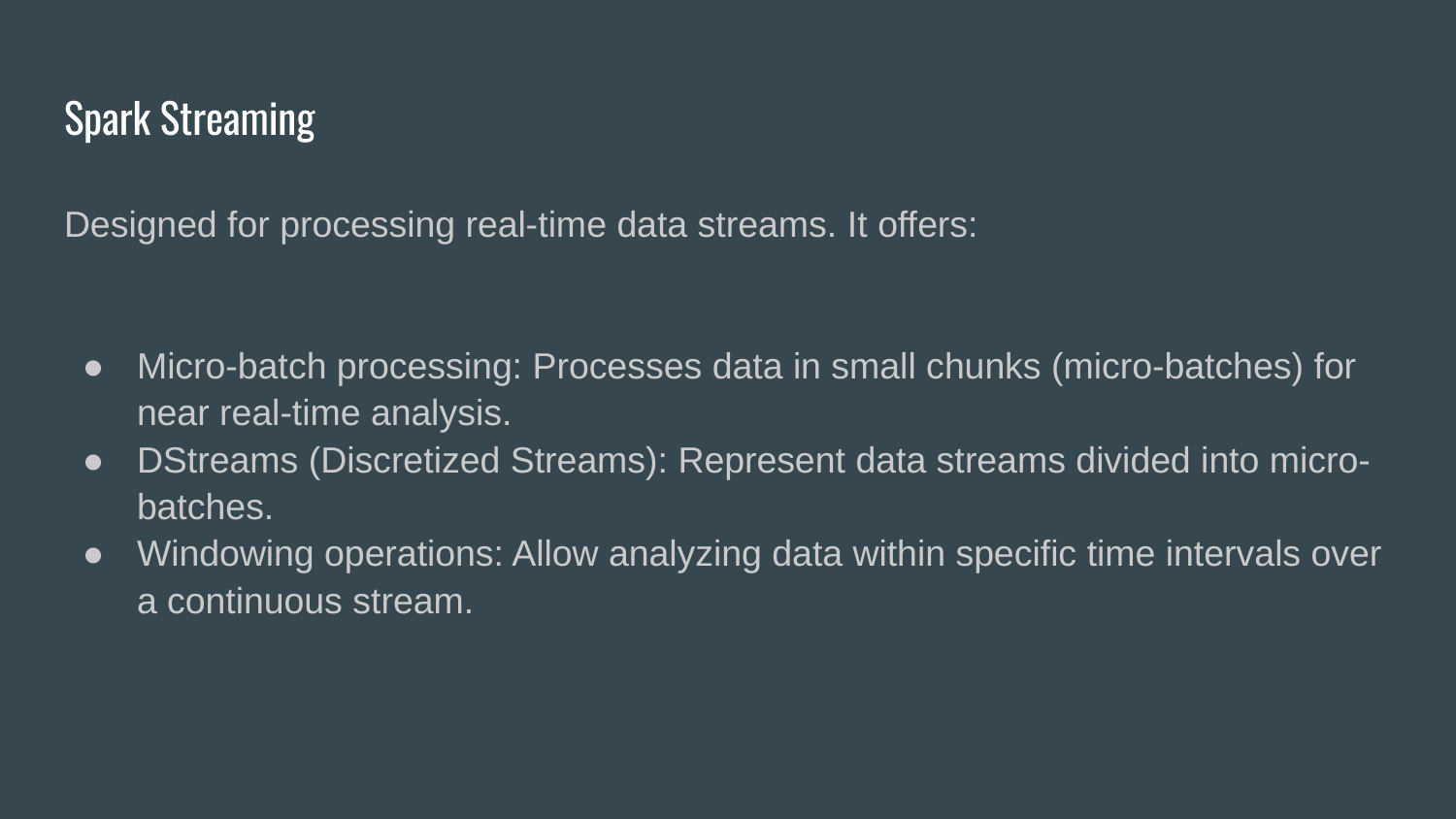

# Spark Streaming
Designed for processing real-time data streams. It offers:

Micro-batch processing: Processes data in small chunks (micro-batches) for near real-time analysis.
DStreams (Discretized Streams): Represent data streams divided into micro-batches.
Windowing operations: Allow analyzing data within specific time intervals over a continuous stream.